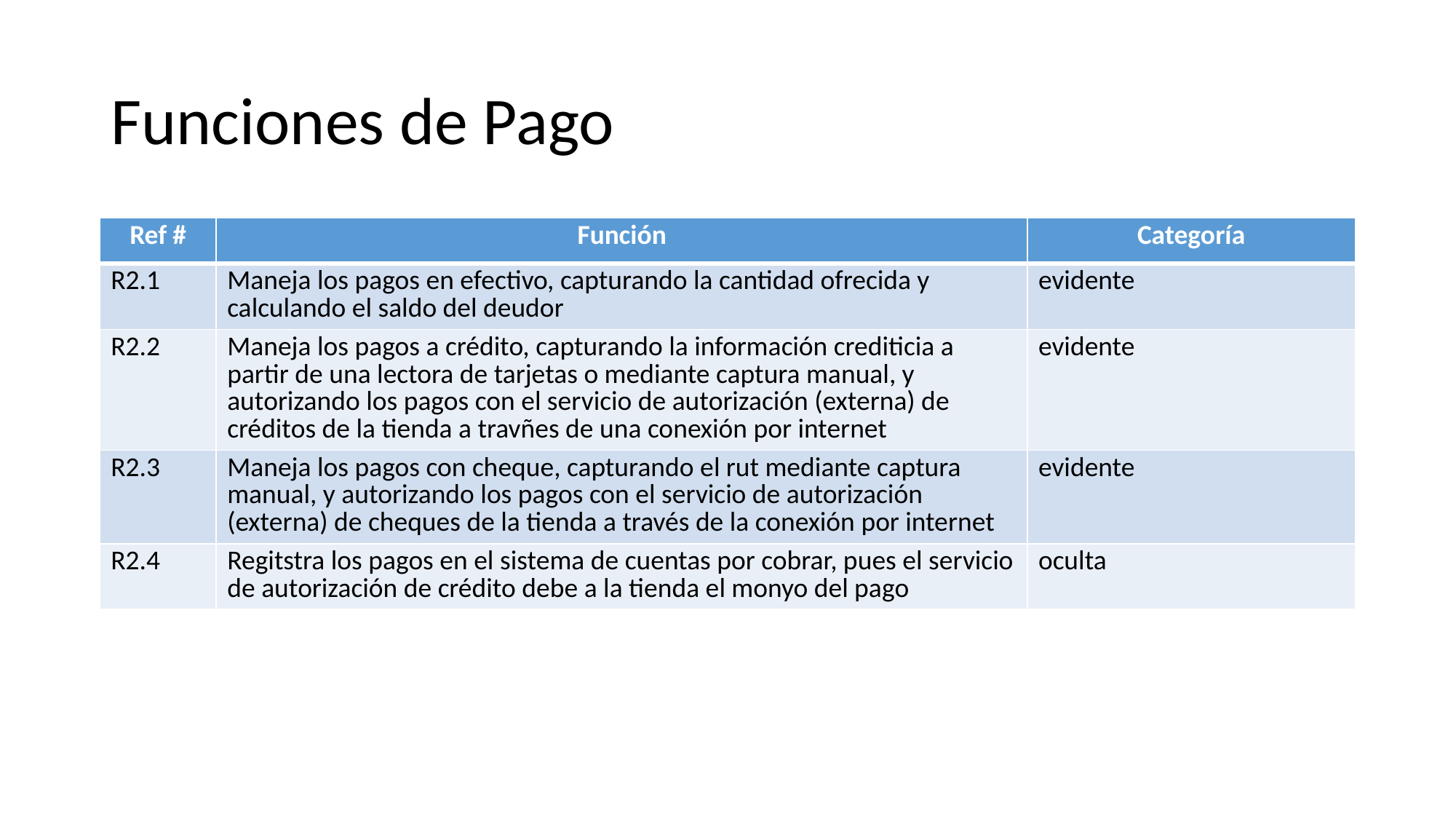

# Funciones de Pago
| Ref # | Función | Categoría |
| --- | --- | --- |
| R2.1 | Maneja los pagos en efectivo, capturando la cantidad ofrecida y calculando el saldo del deudor | evidente |
| R2.2 | Maneja los pagos a crédito, capturando la información crediticia a partir de una lectora de tarjetas o mediante captura manual, y autorizando los pagos con el servicio de autorización (externa) de créditos de la tienda a travñes de una conexión por internet | evidente |
| R2.3 | Maneja los pagos con cheque, capturando el rut mediante captura manual, y autorizando los pagos con el servicio de autorización (externa) de cheques de la tienda a través de la conexión por internet | evidente |
| R2.4 | Regitstra los pagos en el sistema de cuentas por cobrar, pues el servicio de autorización de crédito debe a la tienda el monyo del pago | oculta |